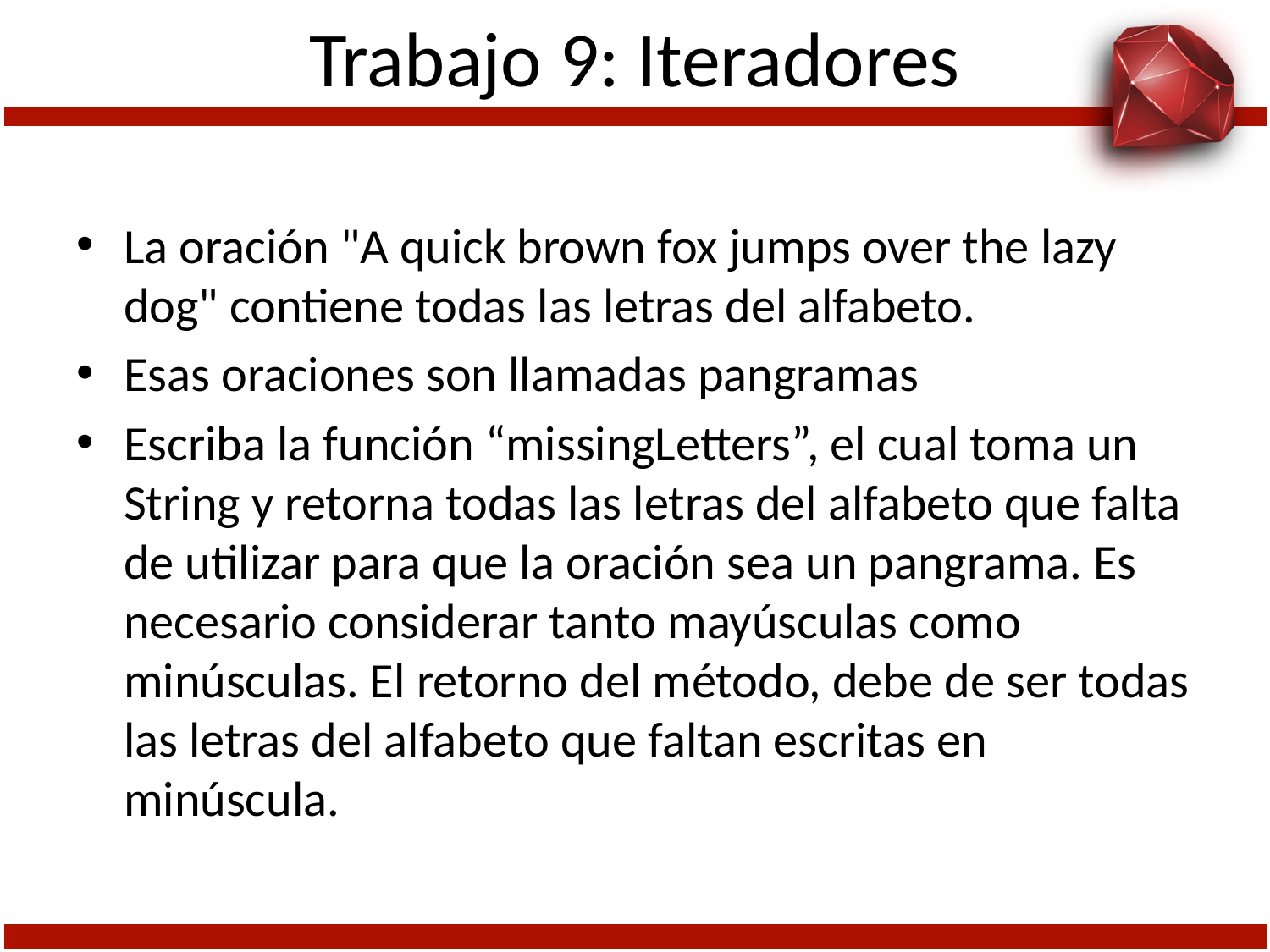

# Trabajo 9: Iteradores
La oración "A quick brown fox jumps over the lazy dog" contiene todas las letras del alfabeto.
Esas oraciones son llamadas pangramas
Escriba la función “missingLetters”, el cual toma un String y retorna todas las letras del alfabeto que falta de utilizar para que la oración sea un pangrama. Es necesario considerar tanto mayúsculas como minúsculas. El retorno del método, debe de ser todas las letras del alfabeto que faltan escritas en minúscula.